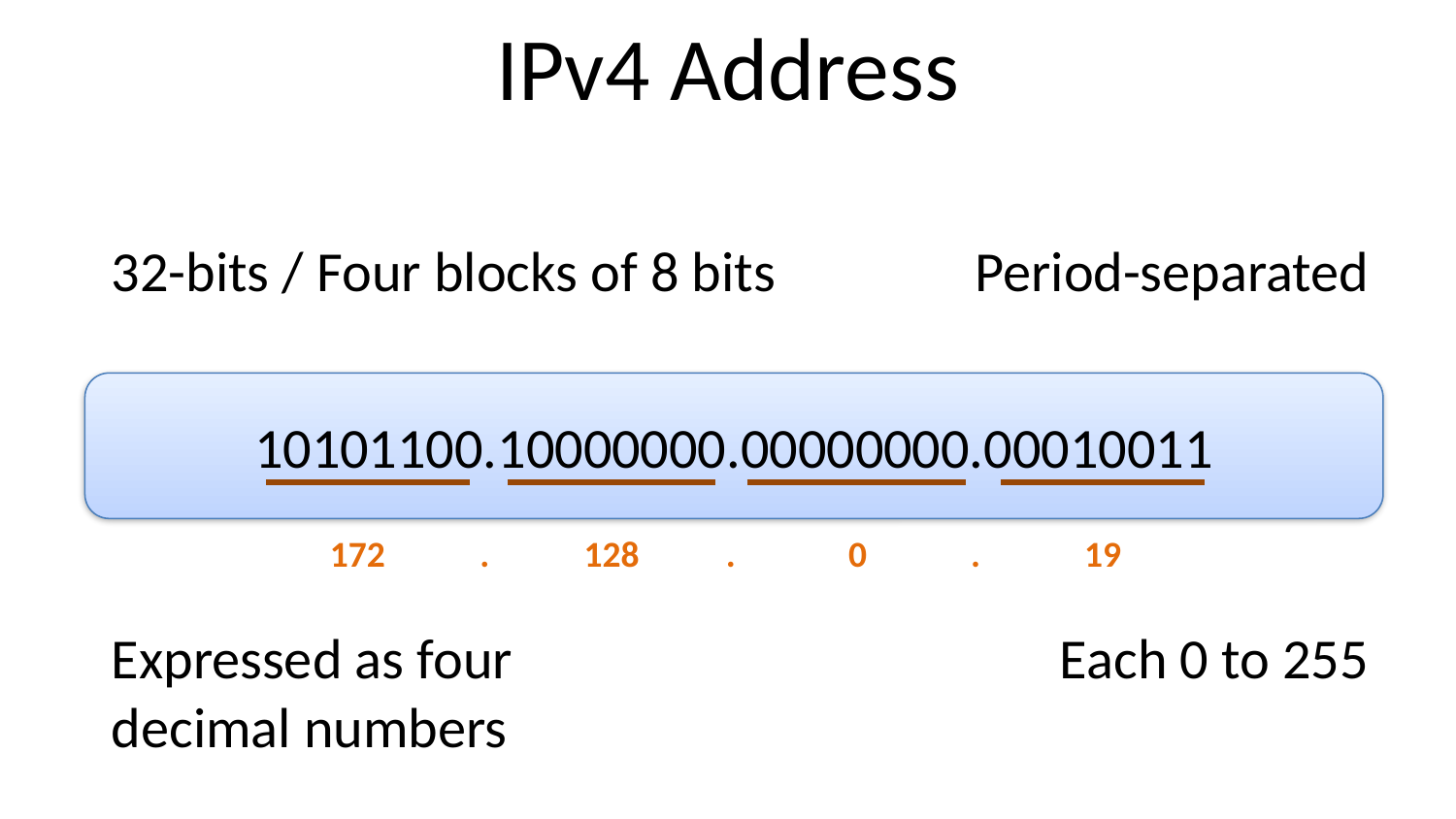

# IPv4 Address
32-bits / Four blocks of 8 bits

Period-separated
10101100.10000000.00000000.00010011
172	.	128	.	0	.	19
Each 0 to 255
Expressed as four decimal numbers